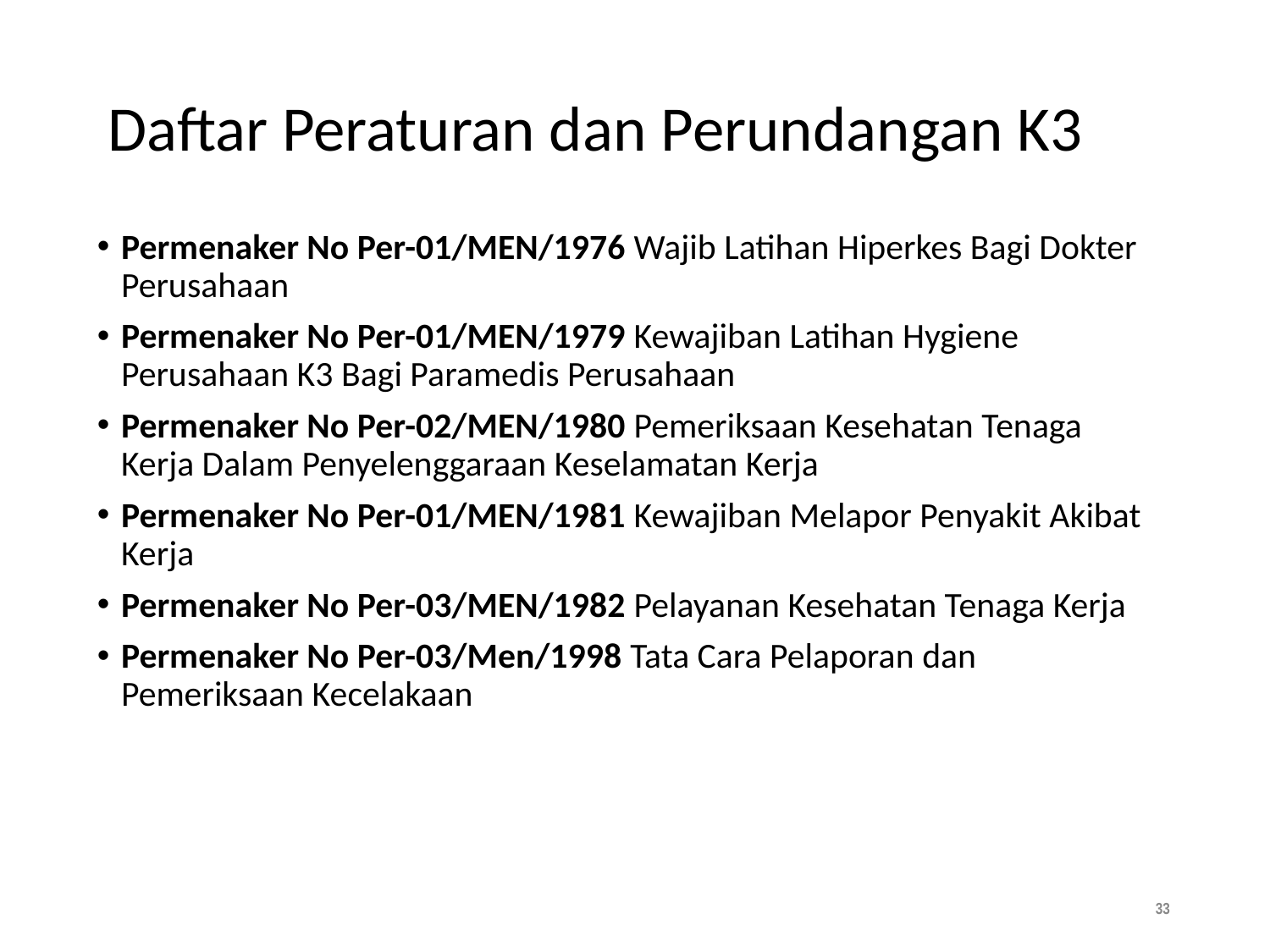

# Daftar Peraturan dan Perundangan K3
Permenaker No Per-01/MEN/1976 Wajib Latihan Hiperkes Bagi Dokter Perusahaan
Permenaker No Per-01/MEN/1979 Kewajiban Latihan Hygiene Perusahaan K3 Bagi Paramedis Perusahaan
Permenaker No Per-02/MEN/1980 Pemeriksaan Kesehatan Tenaga Kerja Dalam Penyelenggaraan Keselamatan Kerja
Permenaker No Per-01/MEN/1981 Kewajiban Melapor Penyakit Akibat Kerja
Permenaker No Per-03/MEN/1982 Pelayanan Kesehatan Tenaga Kerja
Permenaker No Per-03/Men/1998 Tata Cara Pelaporan dan Pemeriksaan Kecelakaan

33